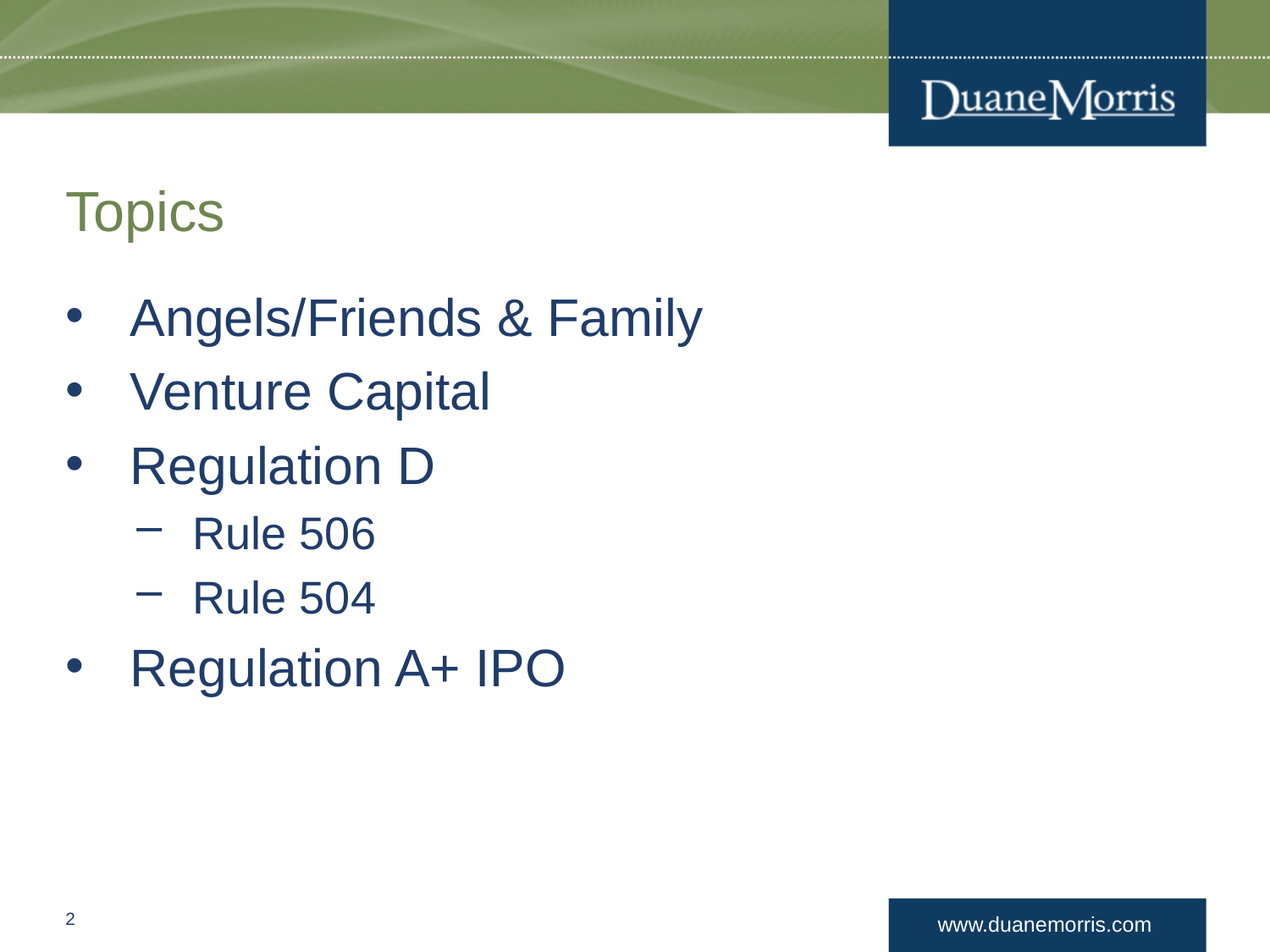

# Topics
Angels/Friends & Family
Venture Capital
Regulation D
Rule 506
Rule 504
Regulation A+ IPO

2